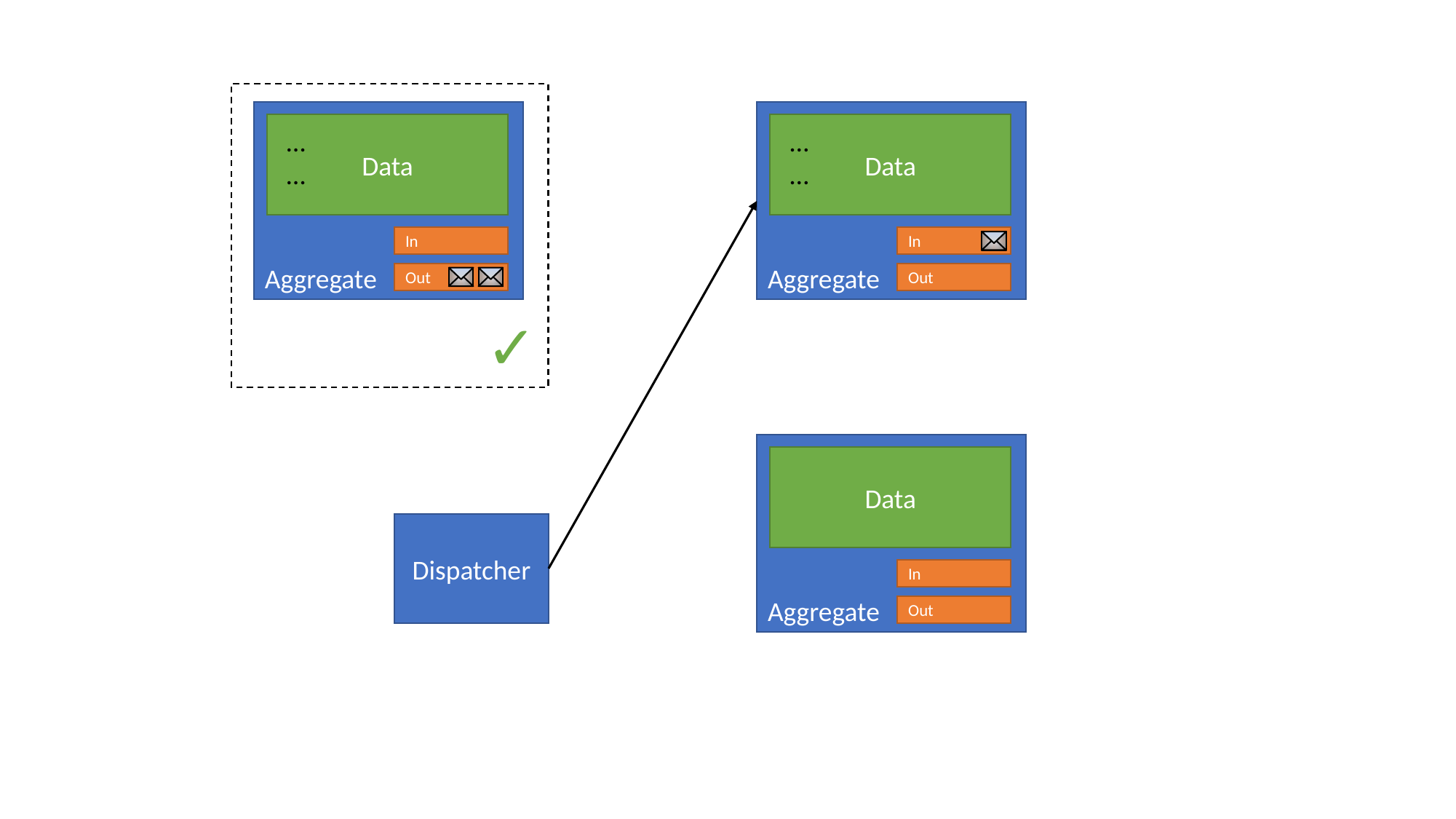

✓
Aggregate
Aggregate
Data
Data
…
…
…
…
In
In

Out
Out

Aggregate
Data
Dispatcher
In
Out